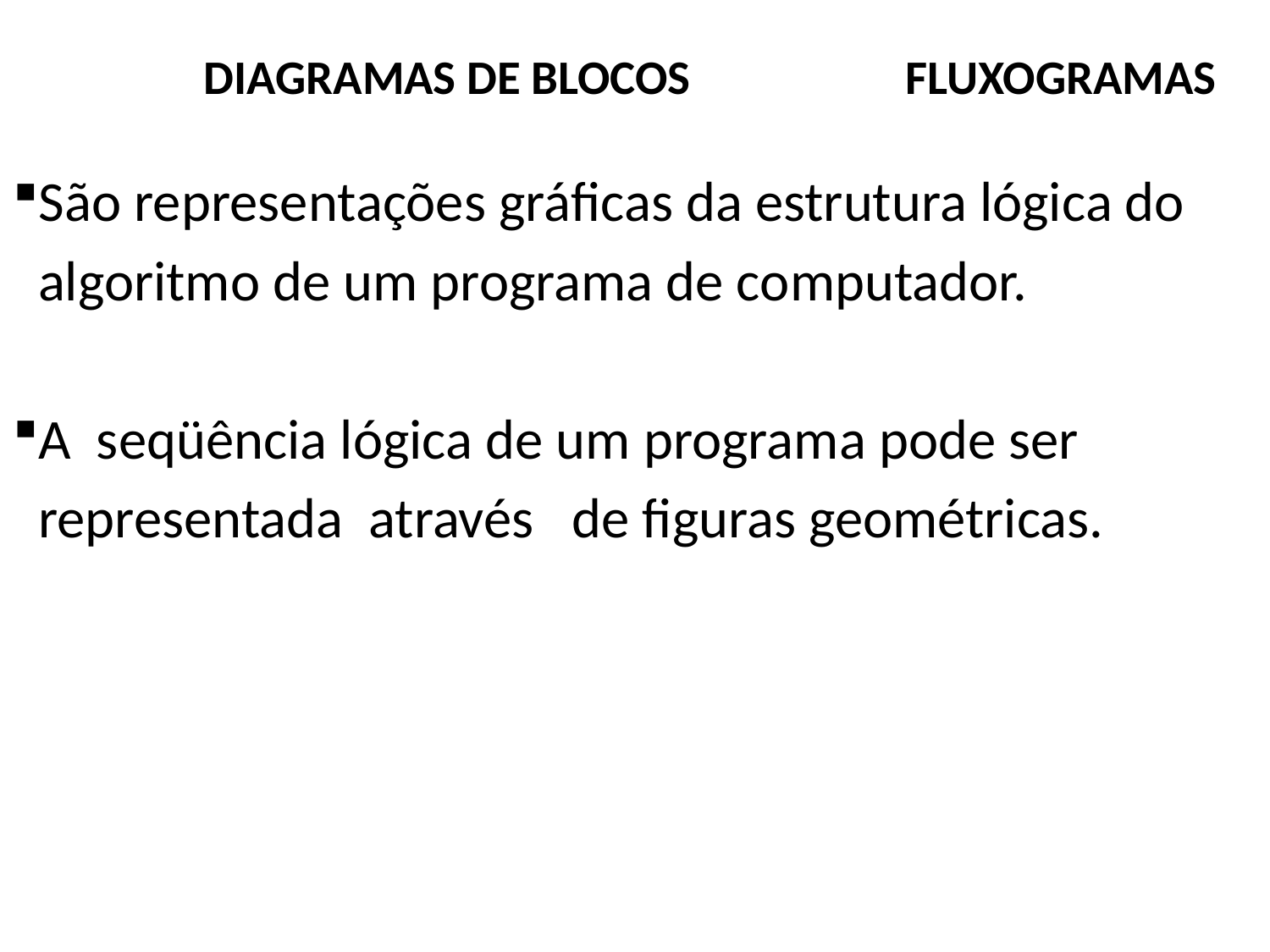

# DIAGRAMAS DE BLOCOS                    FLUXOGRAMAS
São representações gráficas da estrutura lógica do
  algoritmo de um programa de computador.

A  seqüência lógica de um programa pode ser
  representada  através   de figuras geométricas.